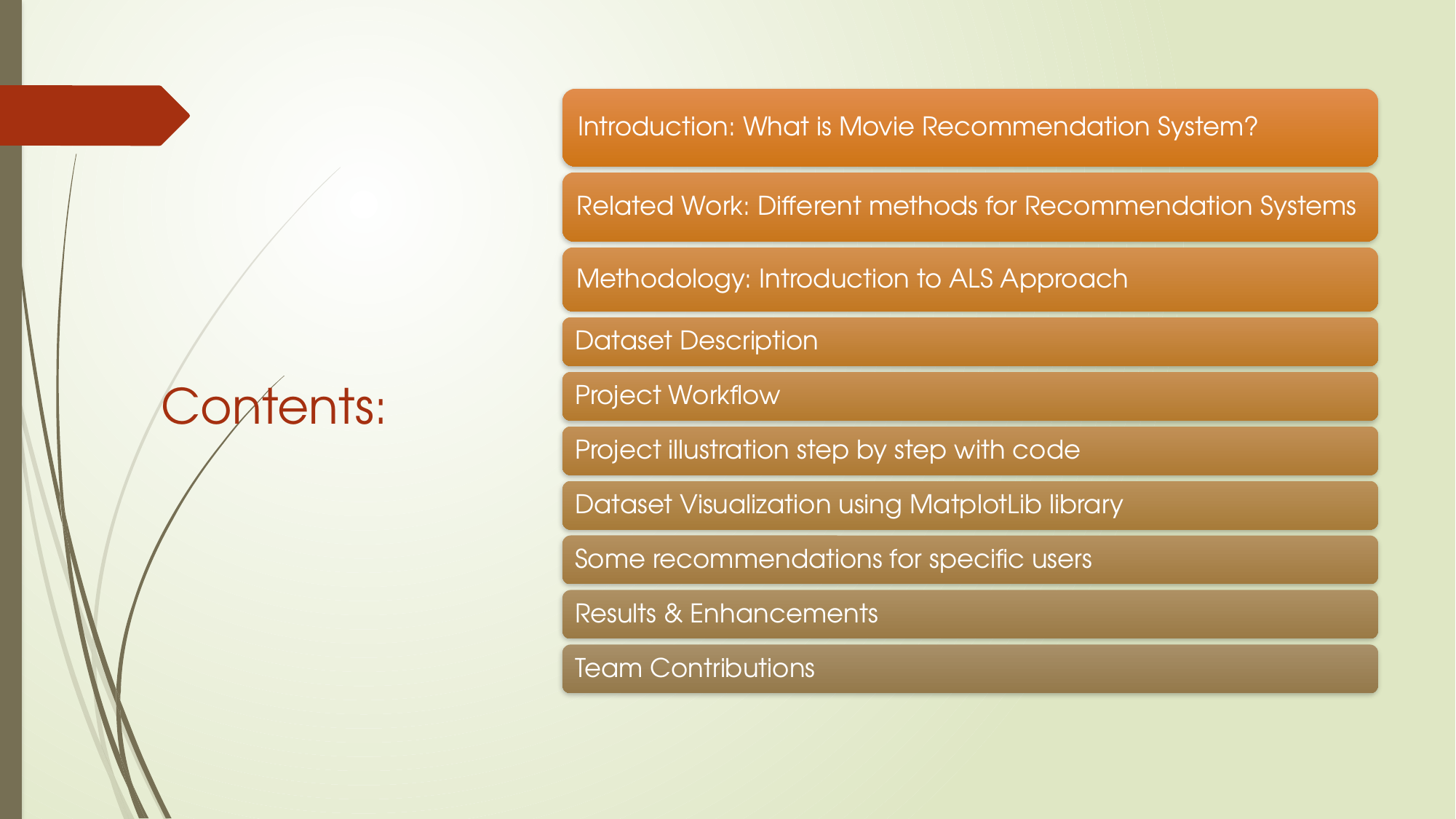

Introduction: What is Movie Recommendation System?
Related Work: Different methods for Recommendation Systems
Methodology: Introduction to ALS Approach
Dataset Description
Project Workflow
Project illustration step by step with code
Dataset Visualization using MatplotLib library
Some recommendations for specific users
Results & Enhancements
Team Contributions
# Contents: